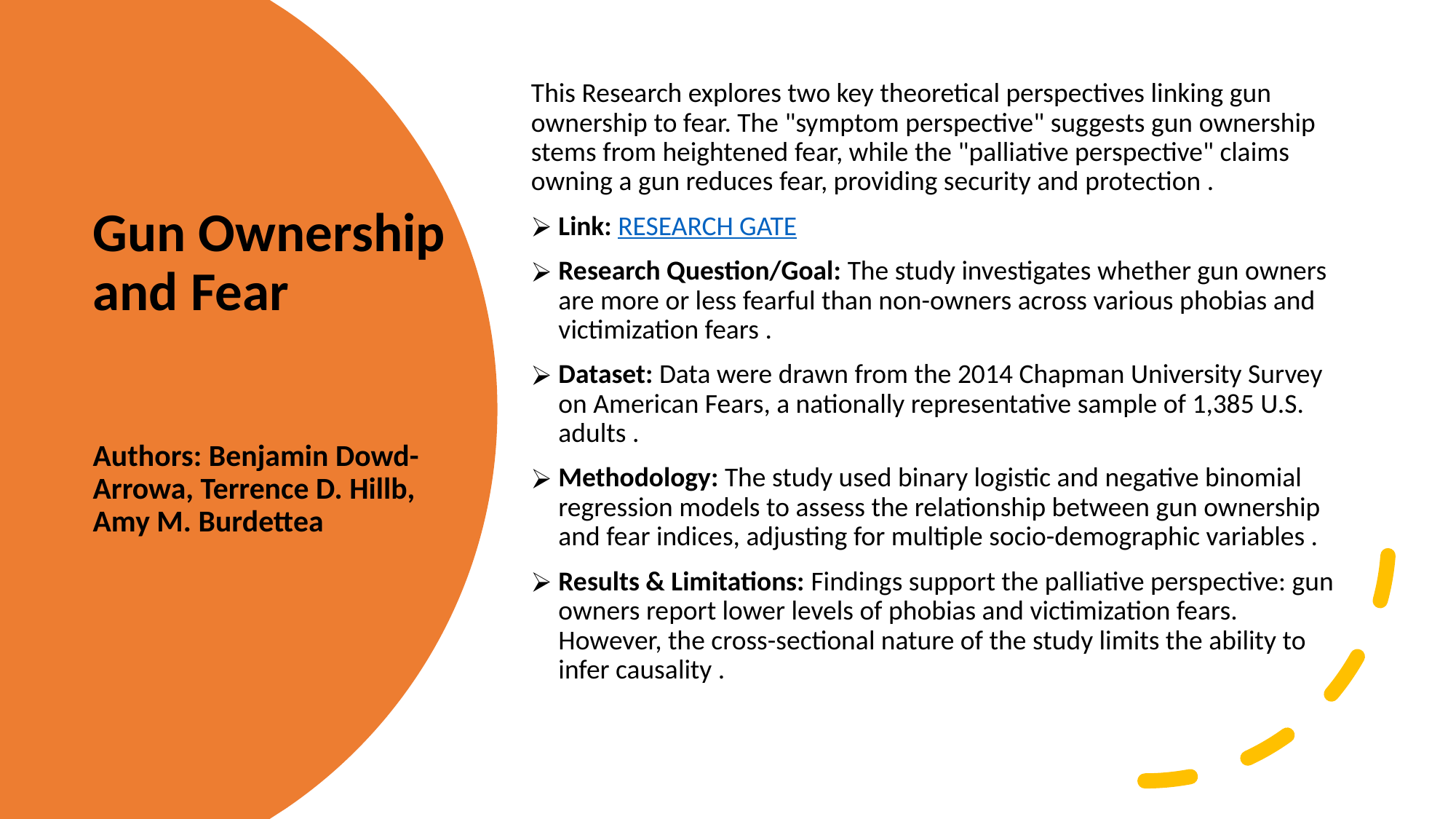

This Research explores two key theoretical perspectives linking gun ownership to fear. The "symptom perspective" suggests gun ownership stems from heightened fear, while the "palliative perspective" claims owning a gun reduces fear, providing security and protection .
Link: RESEARCH GATE
Research Question/Goal: The study investigates whether gun owners are more or less fearful than non-owners across various phobias and victimization fears .
Dataset: Data were drawn from the 2014 Chapman University Survey on American Fears, a nationally representative sample of 1,385 U.S. adults .
Methodology: The study used binary logistic and negative binomial regression models to assess the relationship between gun ownership and fear indices, adjusting for multiple socio-demographic variables .
Results & Limitations: Findings support the palliative perspective: gun owners report lower levels of phobias and victimization fears. However, the cross-sectional nature of the study limits the ability to infer causality .

# Gun Ownership and Fear Authors: Benjamin Dowd-Arrowa, Terrence D. Hillb, Amy M. Burdettea